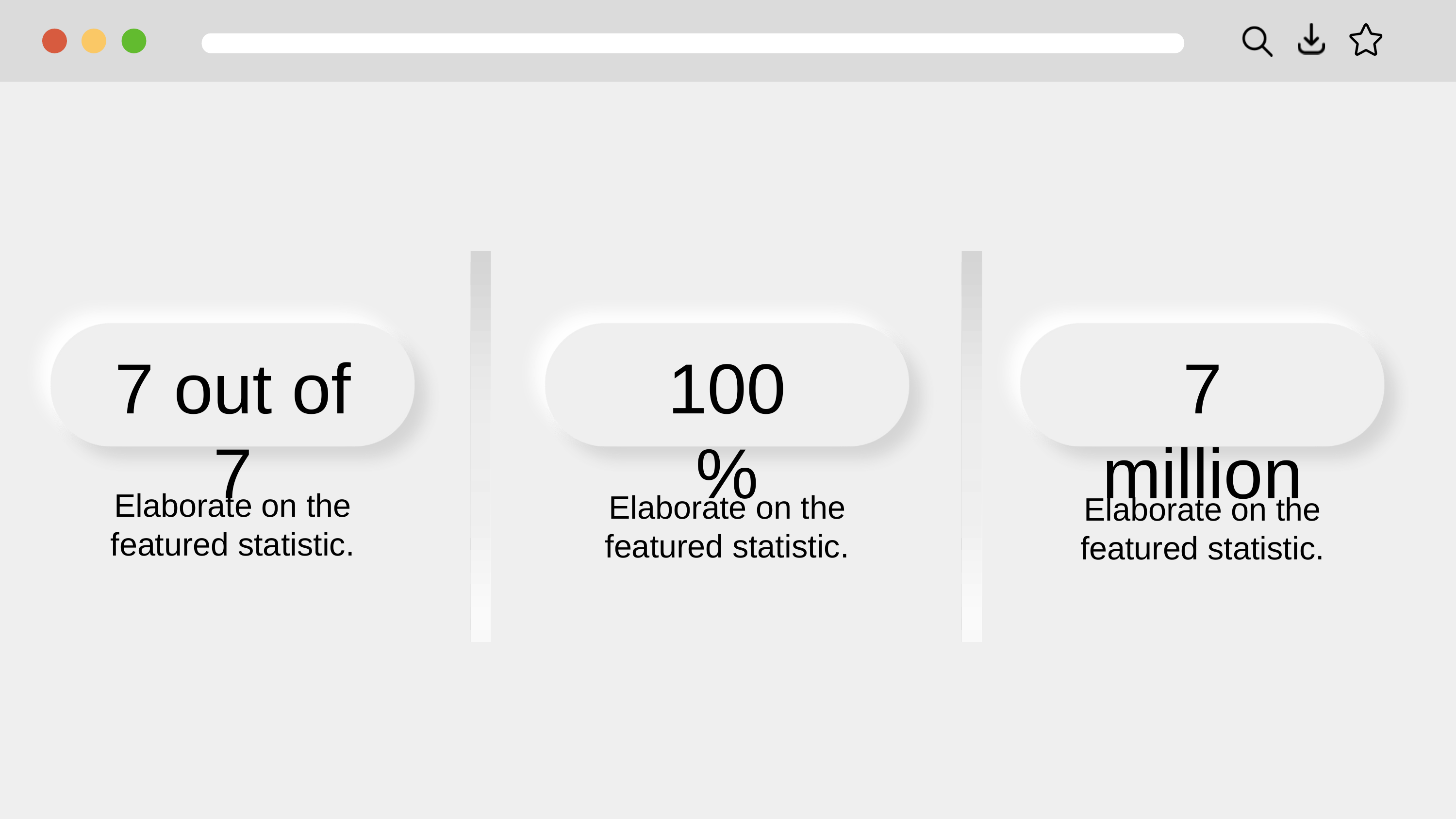

7 out of 7
100%
7 million

Elaborate on the featured statistic.
Elaborate on the featured statistic.
Elaborate on the featured statistic.